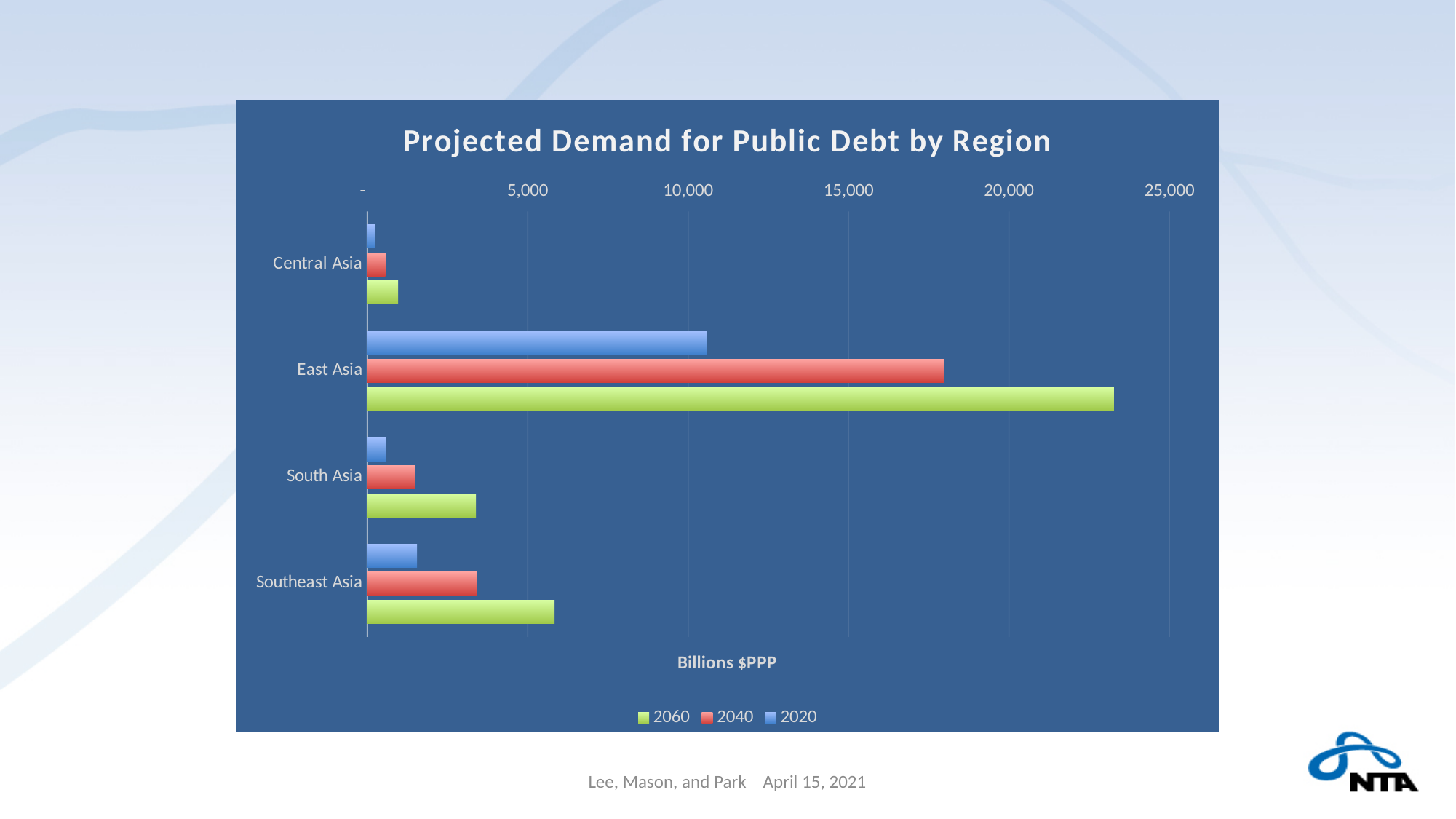

### Chart: Projected Demand for Public Debt by Region

| Category | 2020 | 2040 | 2060 |
|---|---|---|---|
| Central Asia | 237.676558195332 | 564.191641526064 | 962.15729296528 |
| East Asia | 10568.4843427874 | 17969.6771494045 | 23271.1346873186 |
| South Asia | 570.5206950564 | 1489.14527601896 | 3385.0124244980598 |
| Southeast Asia | 1553.3880165993799 | 3404.9384429531497 | 5834.70118609613 |
Lee, Mason, and Park    April 15, 2021